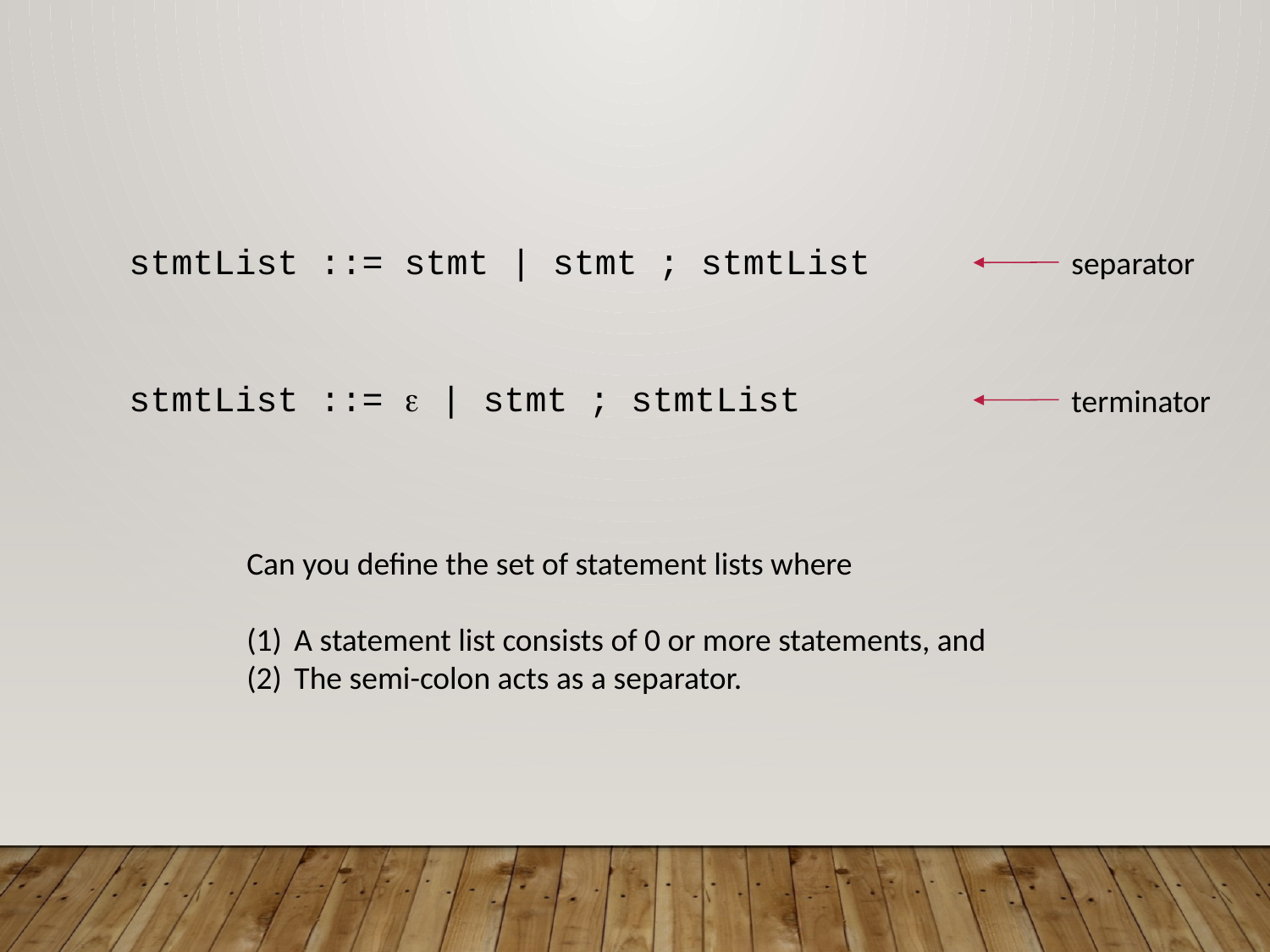

stmtList ::= stmt | stmt ; stmtList
separator
stmtList ::= ε | stmt ; stmtList
terminator
Can you define the set of statement lists where

A statement list consists of 0 or more statements, and
The semi-colon acts as a separator.